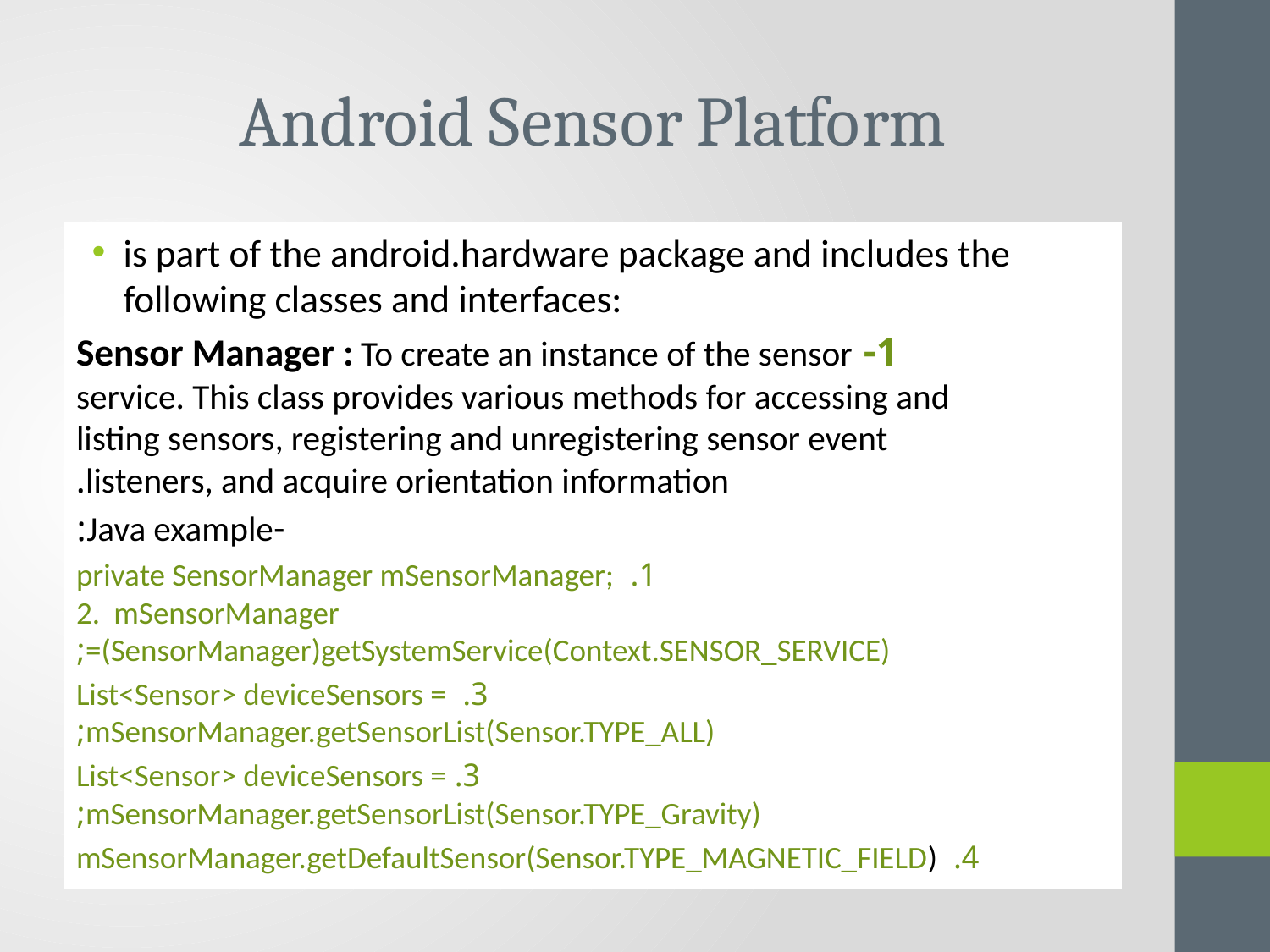

# Android Sensor Platform
is part of the android.hardware package and includes the following classes and interfaces:
1- Sensor Manager : To create an instance of the sensor service. This class provides various methods for accessing and listing sensors, registering and unregistering sensor event listeners, and acquire orientation information.
-Java example:
1.  private SensorManager mSensorManager;
2.  mSensorManager =(SensorManager)getSystemService(Context.SENSOR_SERVICE);
3.  List<Sensor> deviceSensors = mSensorManager.getSensorList(Sensor.TYPE_ALL);
3. List<Sensor> deviceSensors = mSensorManager.getSensorList(Sensor.TYPE_Gravity);
4.  mSensorManager.getDefaultSensor(Sensor.TYPE_MAGNETIC_FIELD)